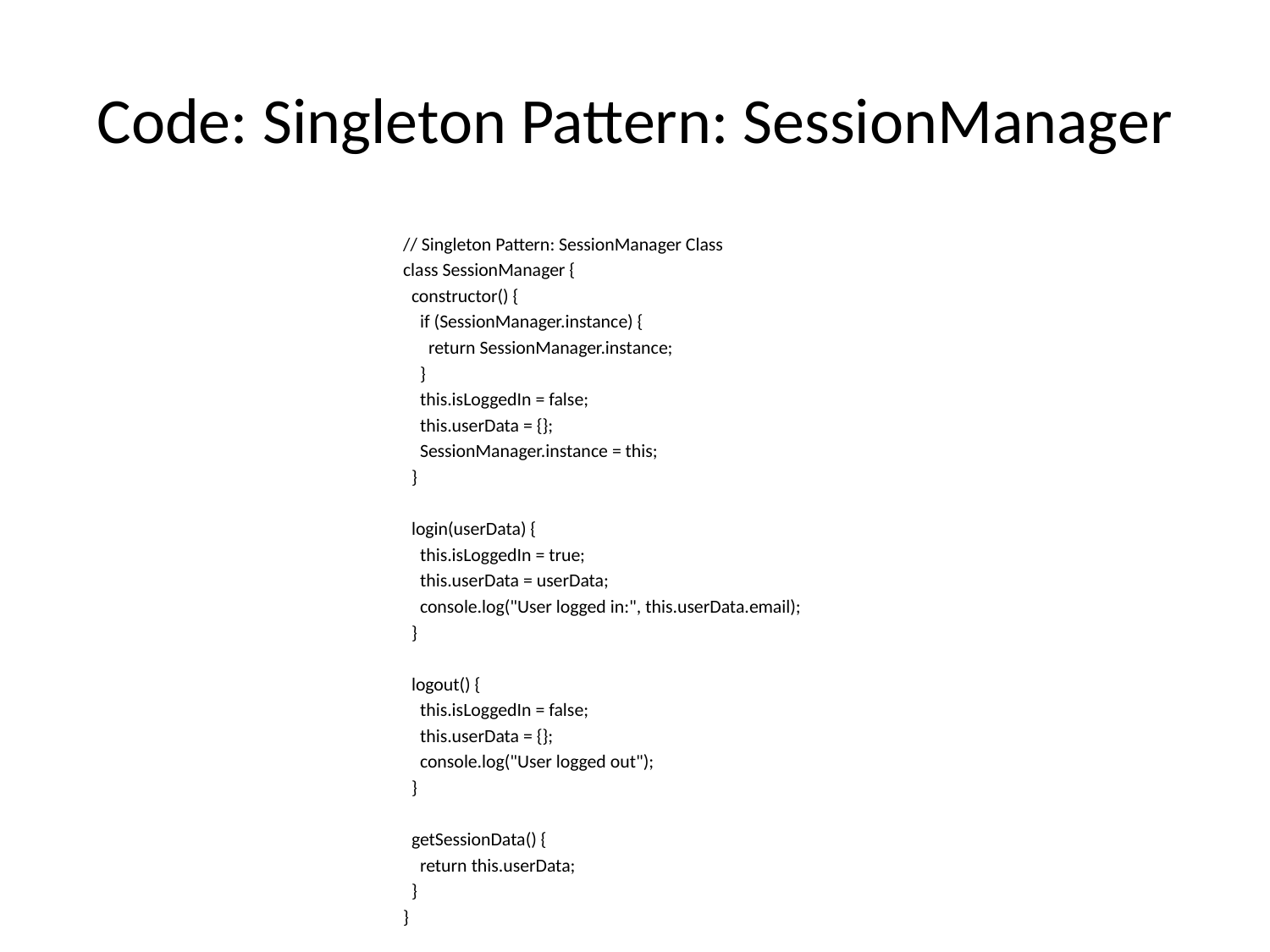

# Code: Singleton Pattern: SessionManager
// Singleton Pattern: SessionManager Class
class SessionManager {
  constructor() {
    if (SessionManager.instance) {
      return SessionManager.instance;
    }
    this.isLoggedIn = false;
    this.userData = {};
    SessionManager.instance = this;
  }

  login(userData) {
    this.isLoggedIn = true;
    this.userData = userData;
    console.log("User logged in:", this.userData.email);
  }

  logout() {
    this.isLoggedIn = false;
    this.userData = {};
    console.log("User logged out");
  }

  getSessionData() {
    return this.userData;
  }
}